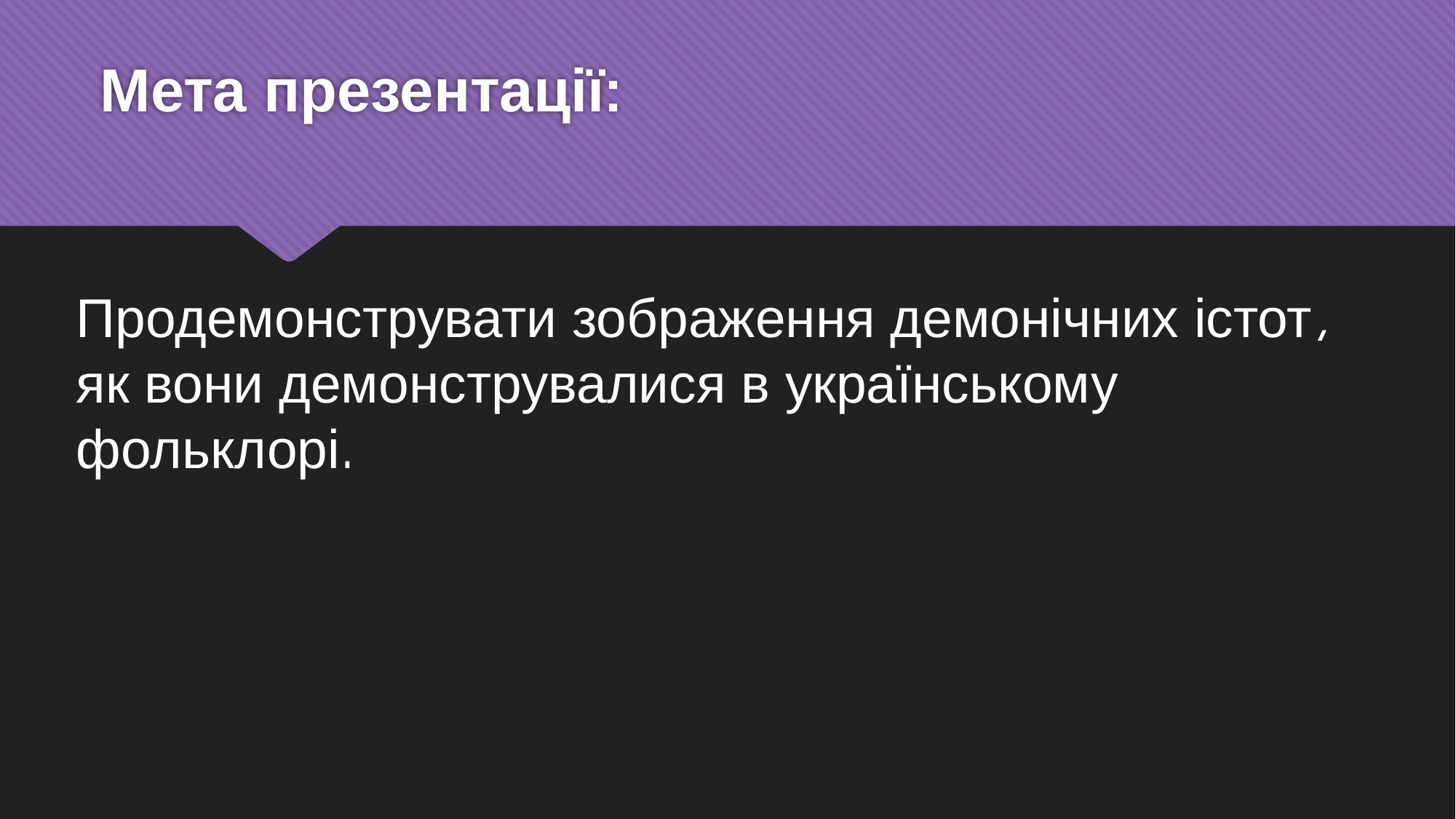

# Мета презентації:
Продемонструвати зображення демонічних істот,
як вони демонструвалися в українському
фольклорі.